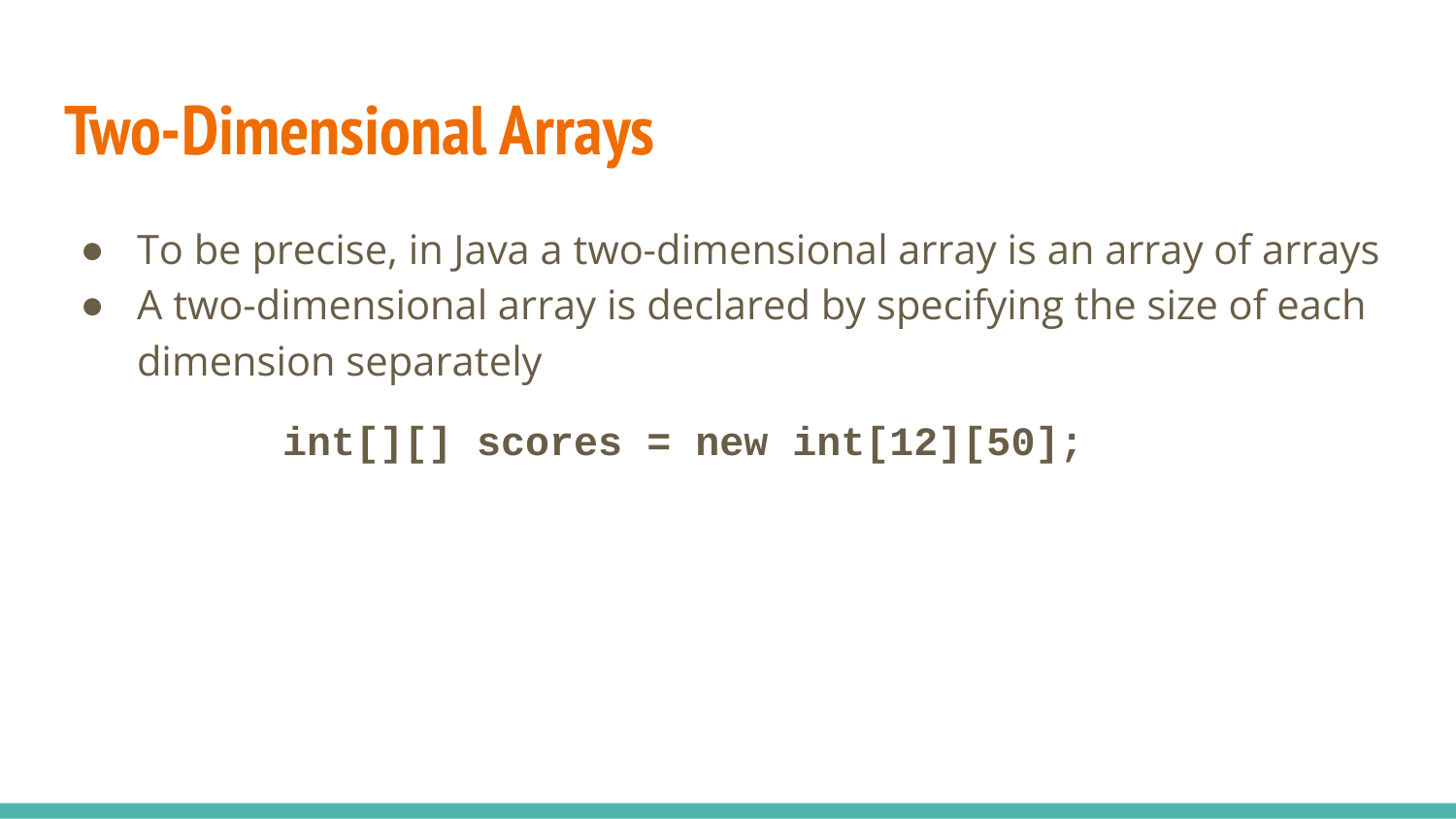

# Two-Dimensional Arrays
To be precise, in Java a two-dimensional array is an array of arrays
A two-dimensional array is declared by specifying the size of each dimension separately
	int[][] scores = new int[12][50];